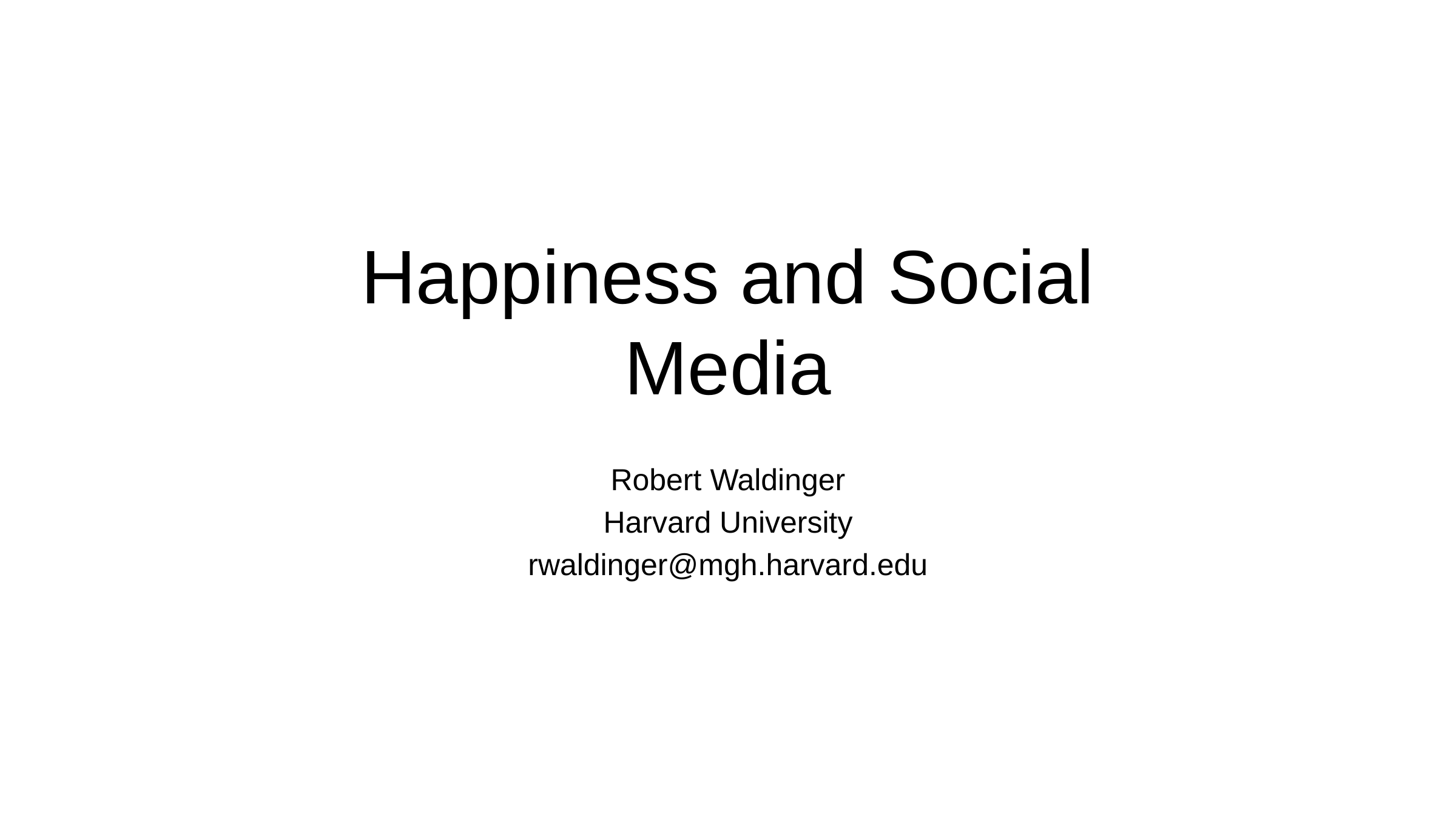

# Happiness and Social Media
Robert Waldinger
Harvard University
rwaldinger@mgh.harvard.edu